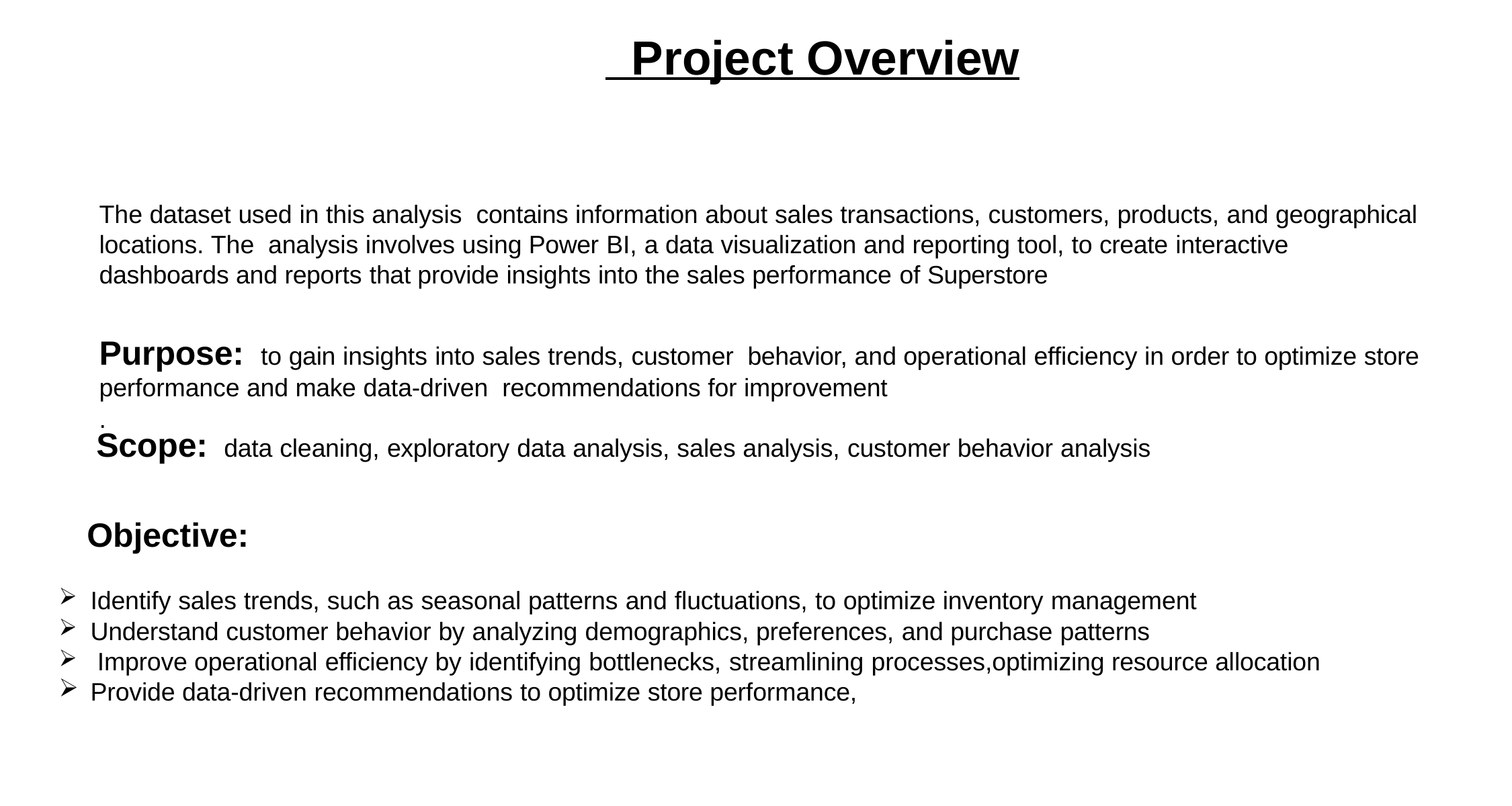

# Project Overview
The dataset used in this analysis  contains information about sales transactions, customers, products, and geographical locations. The  analysis involves using Power BI, a data visualization and reporting tool, to create interactive  dashboards and reports that provide insights into the sales performance of Superstore

Purpose:  to gain insights into sales trends, customer  behavior, and operational efficiency in order to optimize store performance and make data-driven  recommendations for improvement
.
    Scope:  data cleaning, exploratory data analysis, sales analysis, customer behavior analysis

   Objective:

Identify sales trends, such as seasonal patterns and fluctuations, to optimize inventory management
Understand customer behavior by analyzing demographics, preferences, and purchase patterns
 Improve operational efficiency by identifying bottlenecks, streamlining processes,optimizing resource allocation
Provide data-driven recommendations to optimize store performance,